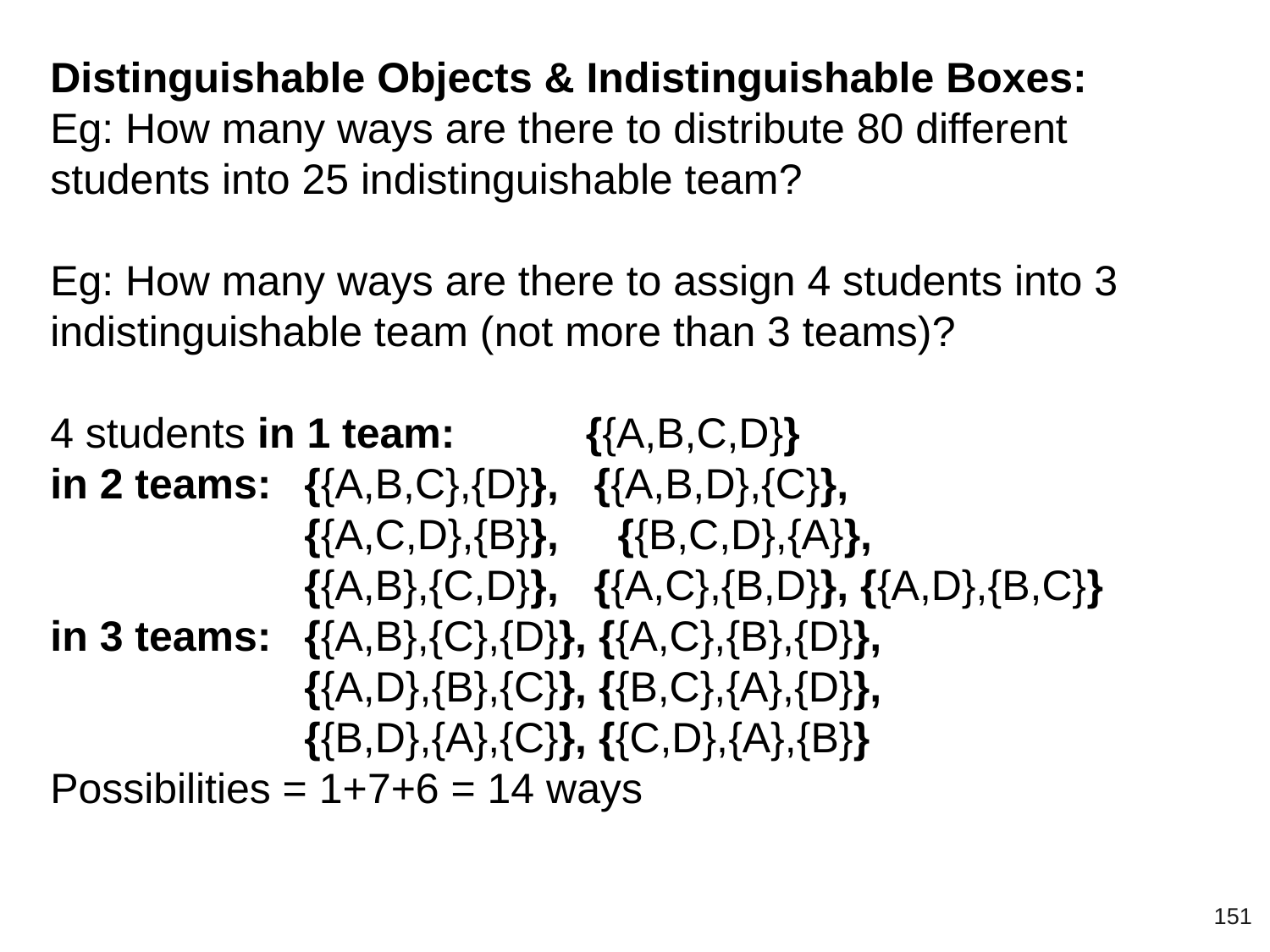

Distinguishable Objects & Indistinguishable Boxes:
Eg: How many ways are there to distribute 80 different students into 25 indistinguishable team?

Eg: How many ways are there to assign 4 students into 3 indistinguishable team (not more than 3 teams)?

4 students in 1 team:           {{A,B,C,D}}
in 2 teams:	{{A,B,C},{D}},   {{A,B,D},{C}},
{{A,C,D},{B}},     {{B,C,D},{A}},
{{A,B},{C,D}},   {{A,C},{B,D}}, {{A,D},{B,C}}
in 3 teams: 	{{A,B},{C},{D}}, {{A,C},{B},{D}},
{{A,D},{B},{C}}, {{B,C},{A},{D}},
{{B,D},{A},{C}}, {{C,D},{A},{B}}
Possibilities = 1+7+6 = 14 ways
151